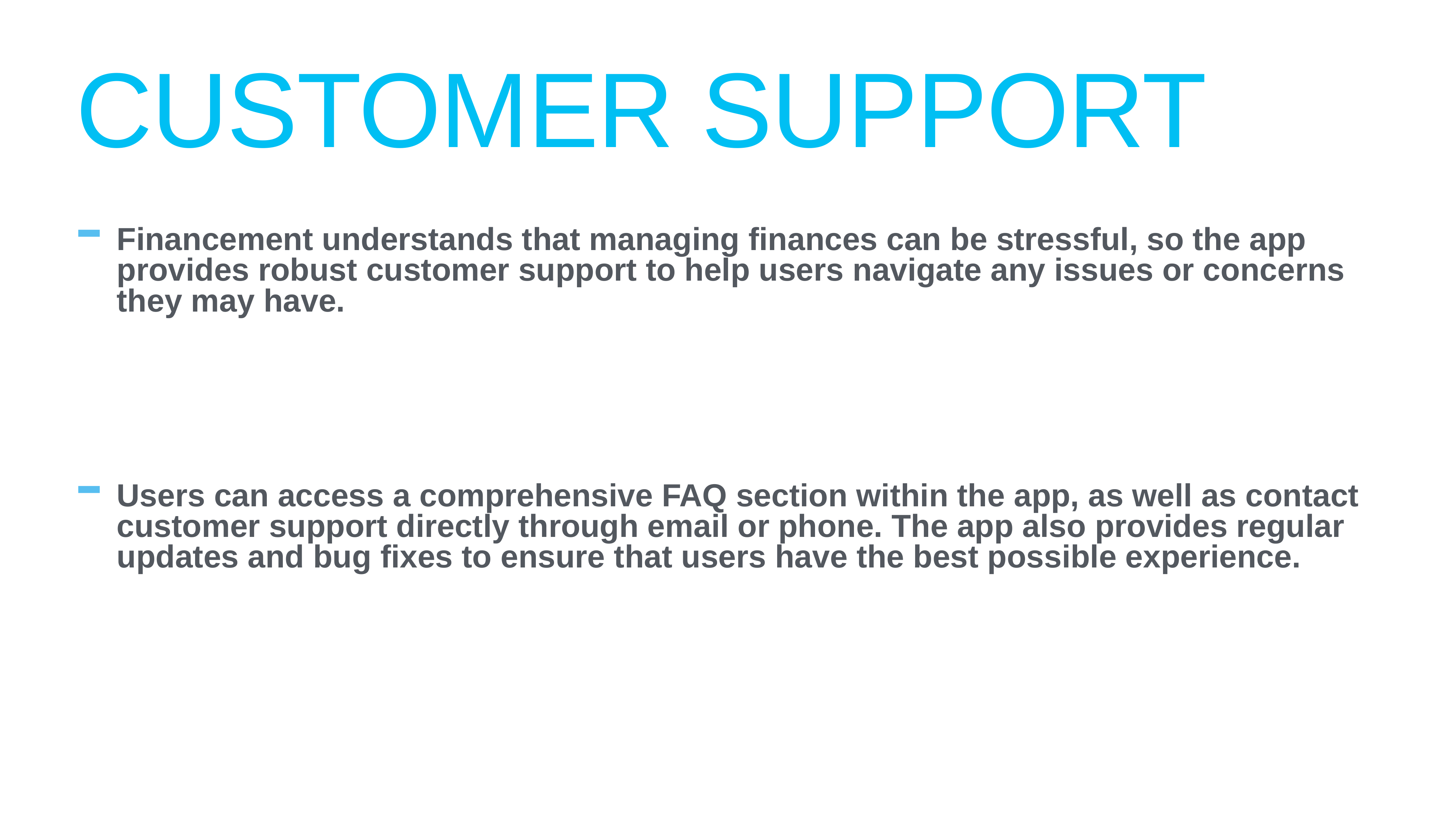

# Customer Support
Financement understands that managing finances can be stressful, so the app provides robust customer support to help users navigate any issues or concerns they may have.

Users can access a comprehensive FAQ section within the app, as well as contact customer support directly through email or phone. The app also provides regular updates and bug fixes to ensure that users have the best possible experience.